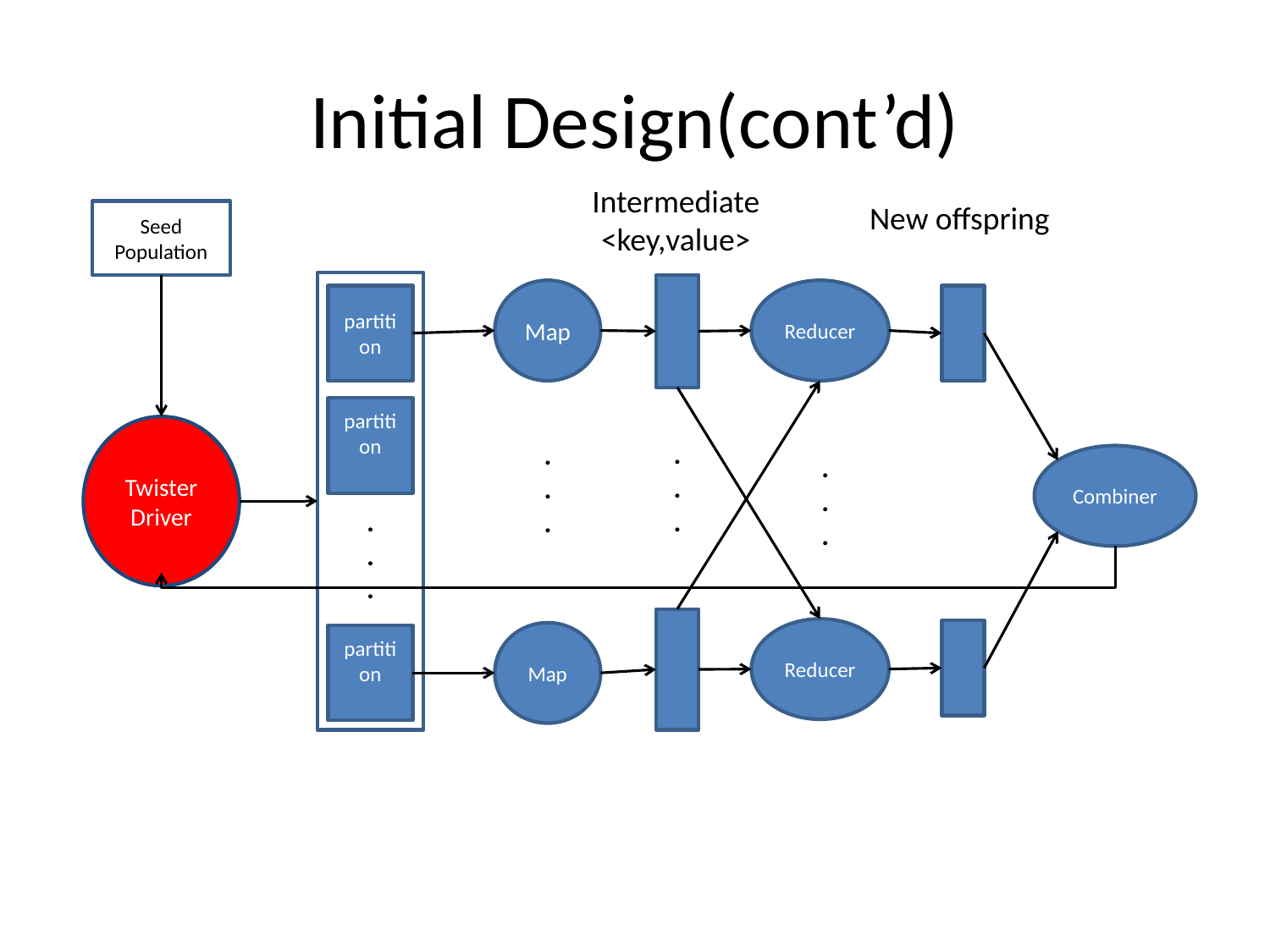

# Initial Design(cont’d)
Intermediate
<key,value>
New offspring
Seed Population

Map
Reducer
partition

partition

Twister Driver
.
.
.
.
.
.
.
.
.
Combiner
.
.
.

Reducer

Map
partition